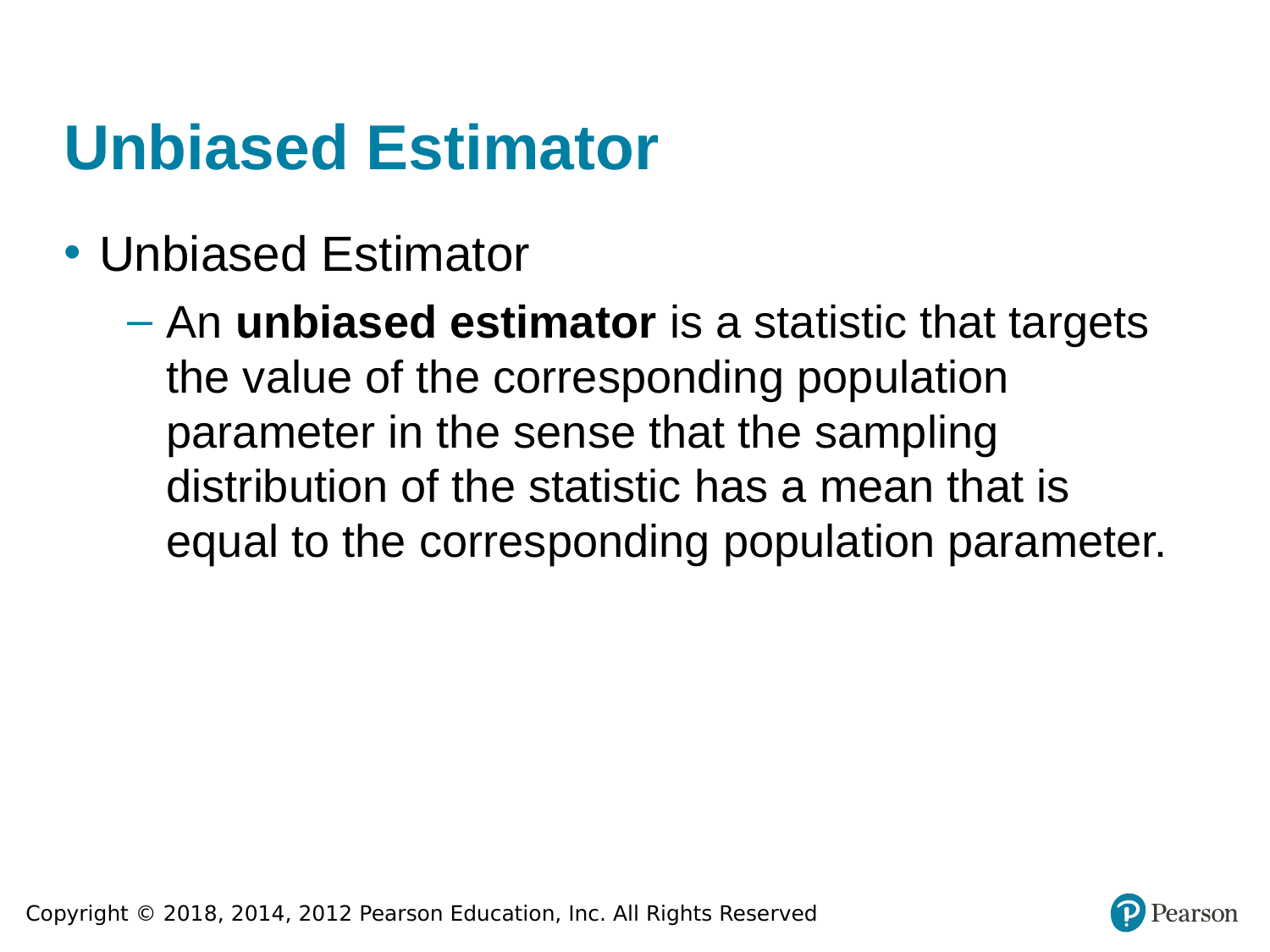

# Unbiased Estimator
Unbiased Estimator
An unbiased estimator is a statistic that targets the value of the corresponding population parameter in the sense that the sampling distribution of the statistic has a mean that is equal to the corresponding population parameter.